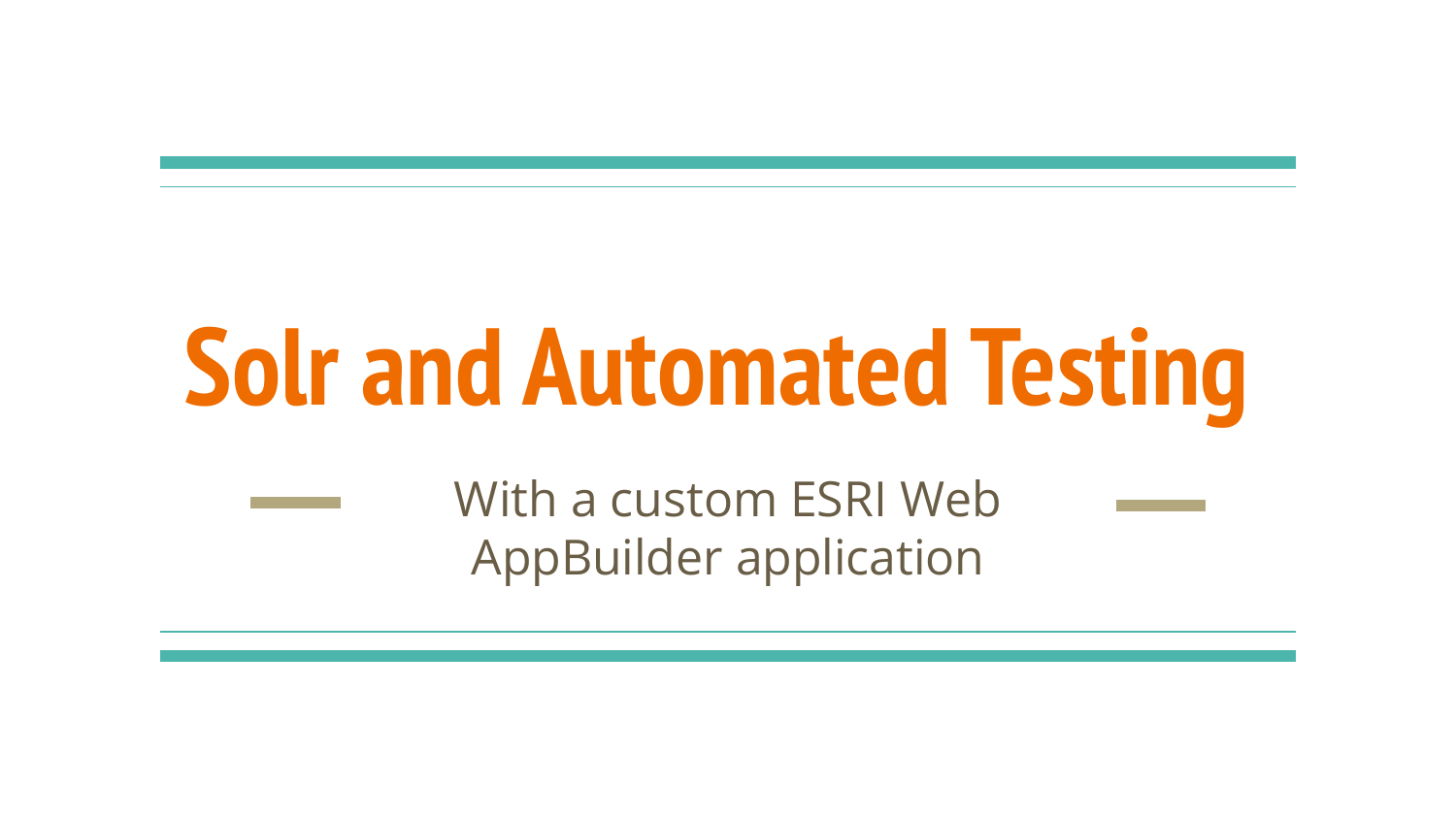

# Solr and Automated Testing
With a custom ESRI Web AppBuilder application